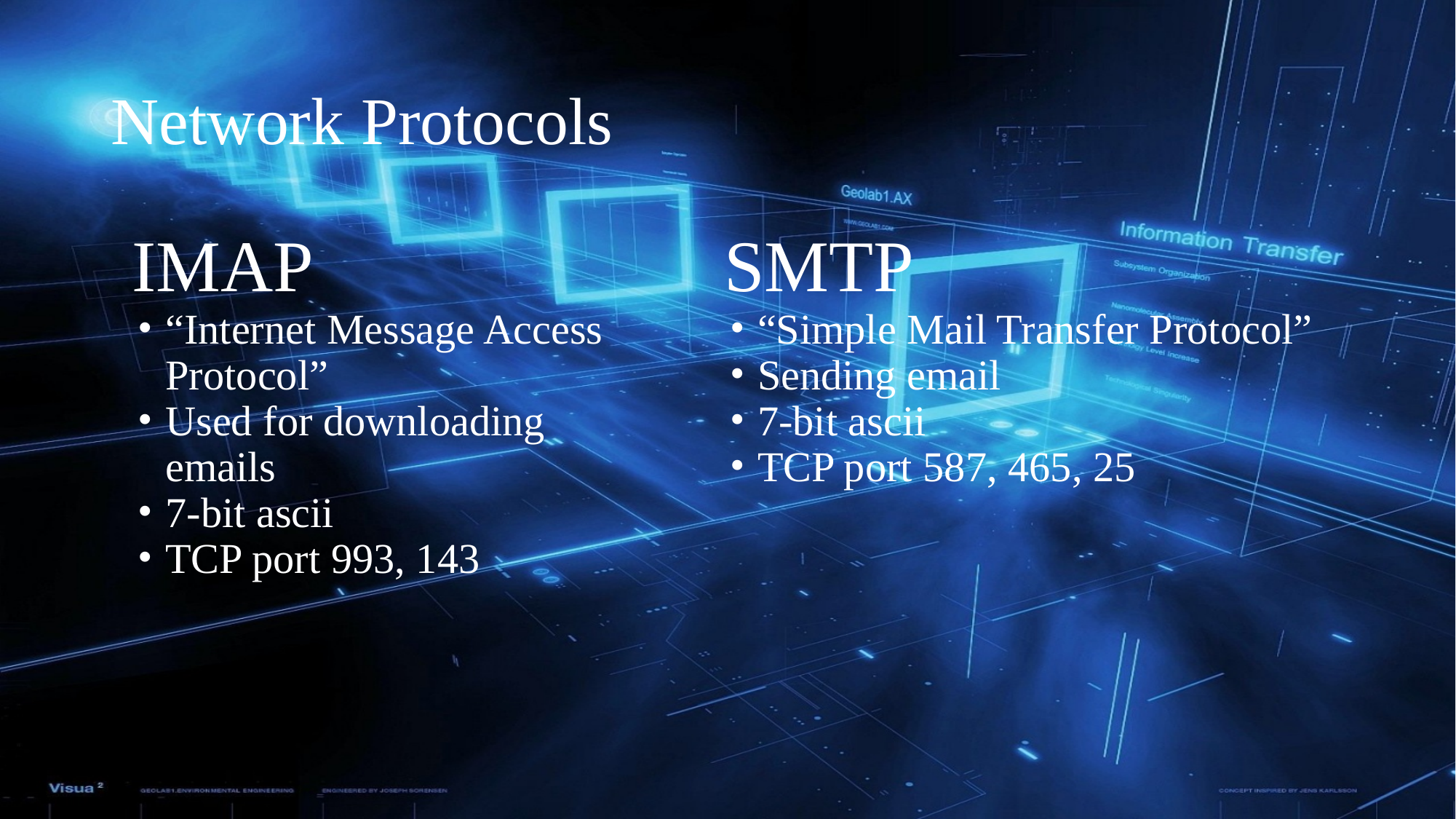

# Network Protocols
IMAP
“Internet Message Access Protocol”
Used for downloading emails
7-bit ascii
TCP port 993, 143
SMTP
“Simple Mail Transfer Protocol”
Sending email
7-bit ascii
TCP port 587, 465, 25